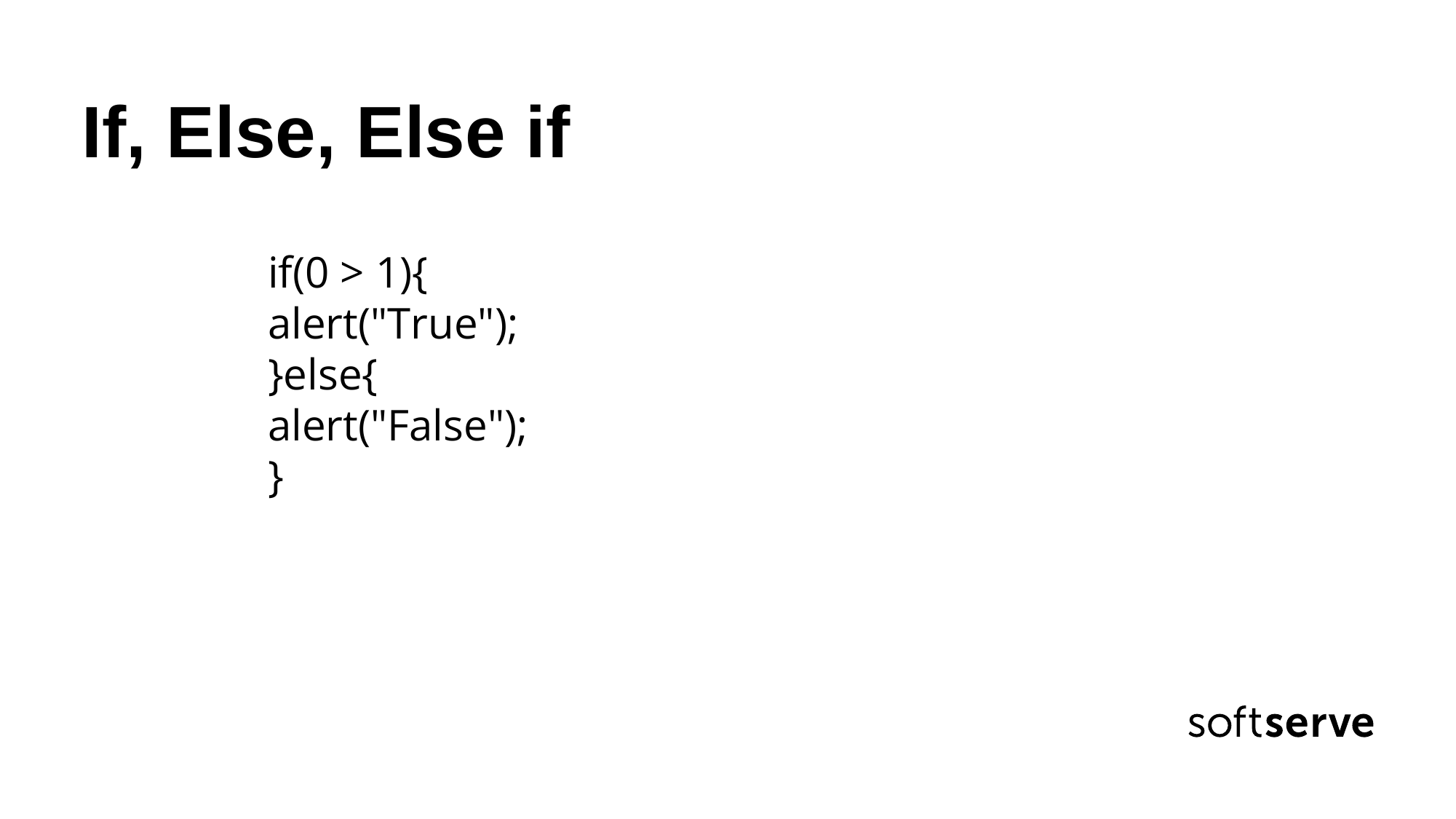

If, Else, Else if
if(0 > 1){
alert("True");
}else{
alert("False");
}